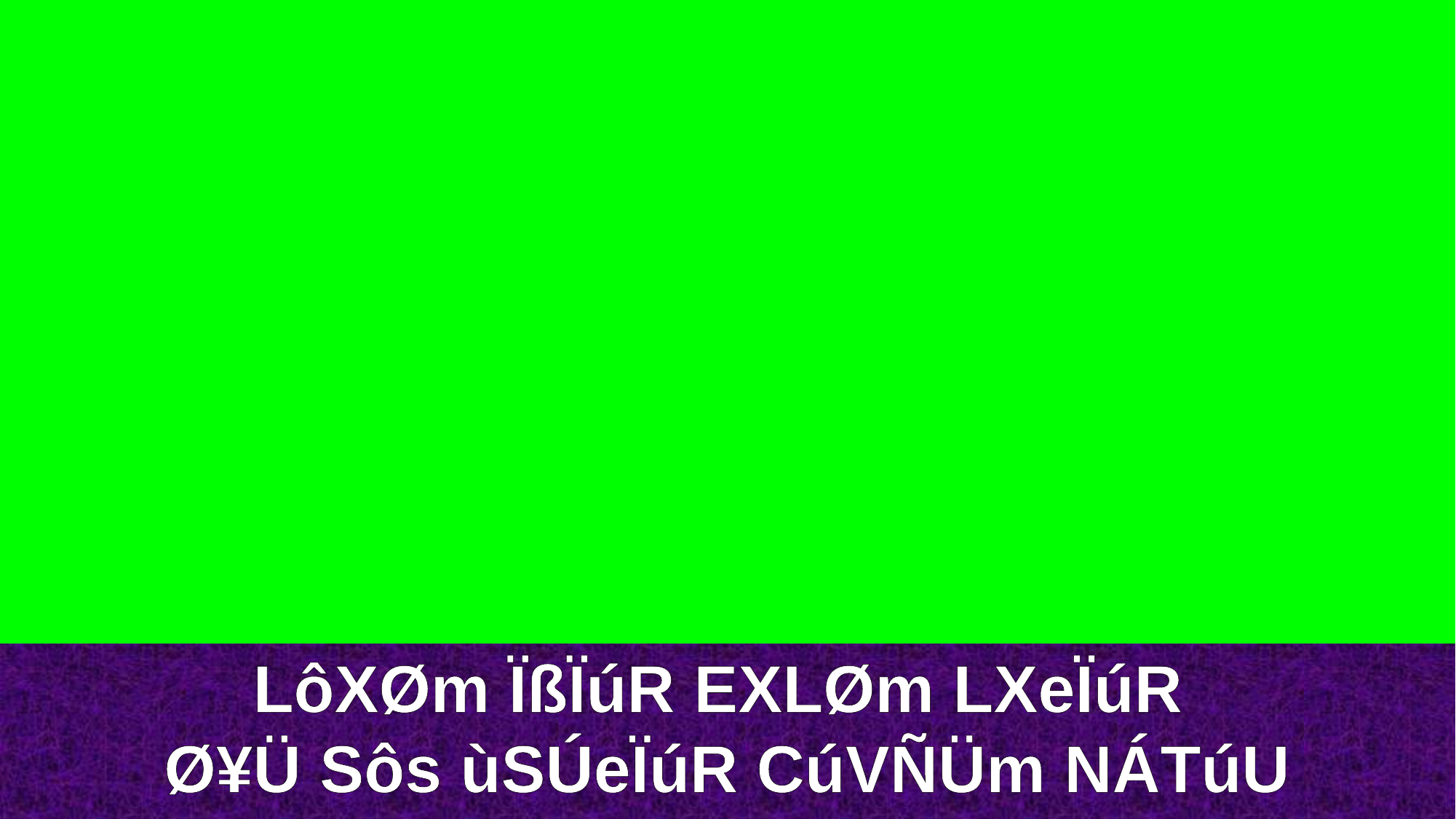

LôXØm ÏßÏúR EXLØm LXeÏúR
Ø¥Ü Sôs ùSÚeÏúR CúVÑÜm NÁTúU